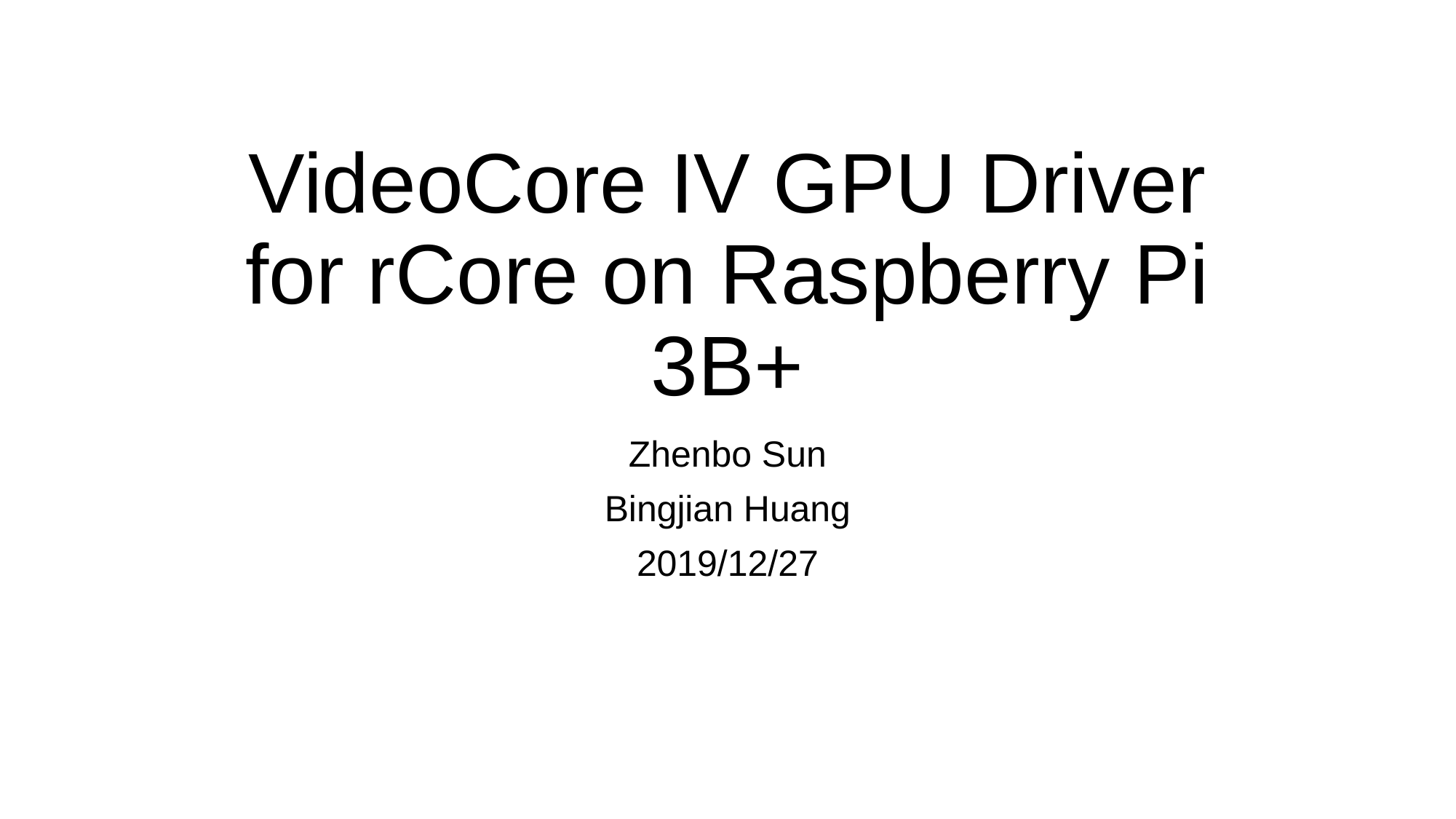

# VideoCore IV GPU Driver for rCore on Raspberry Pi 3B+
Zhenbo Sun
Bingjian Huang
2019/12/27